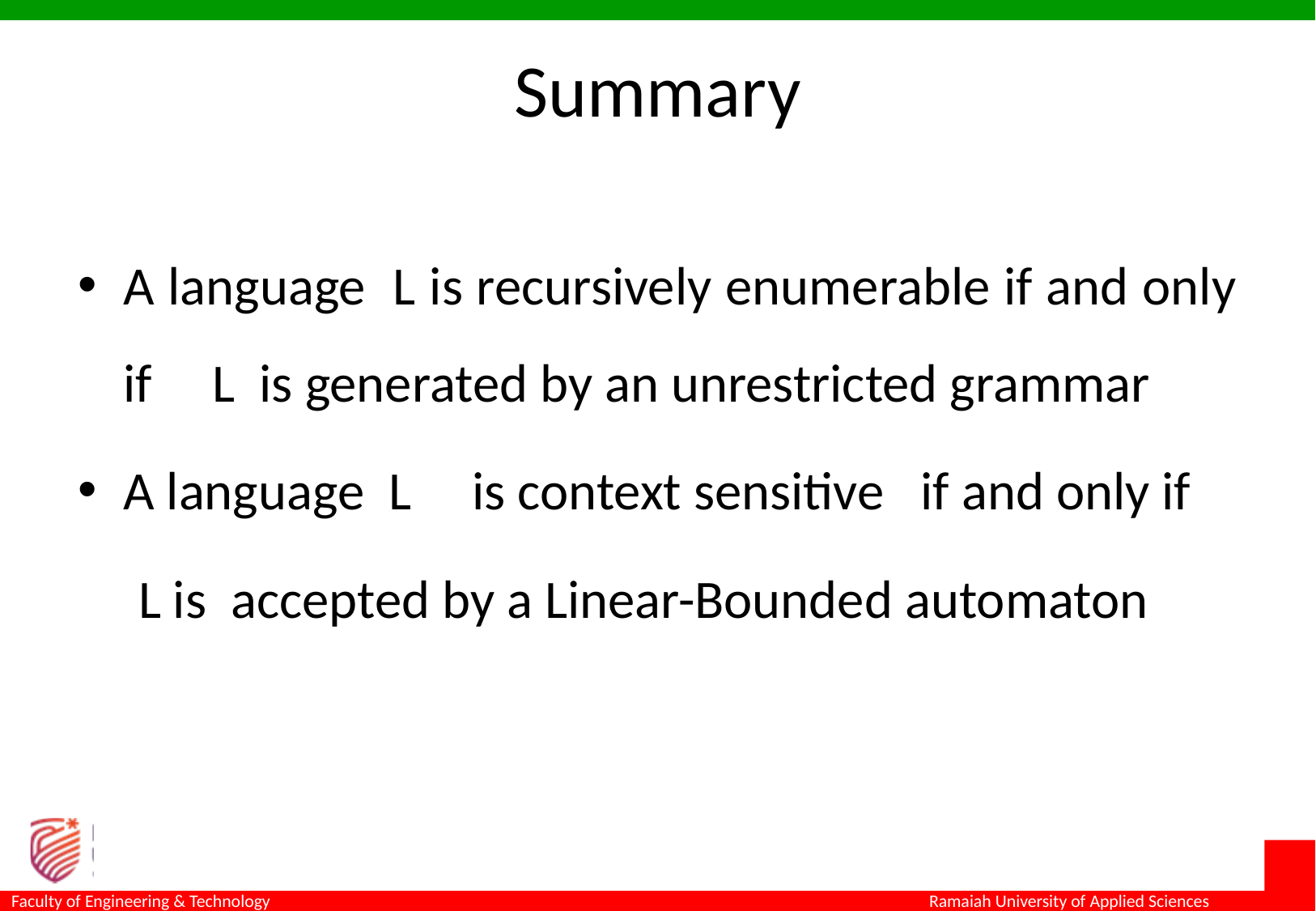

# Summary
A language  L is recursively enumerable if and only if     L  is generated by an unrestricted grammar
A language  L     is context sensitive   if and only if
     L is  accepted by a Linear-Bounded automaton